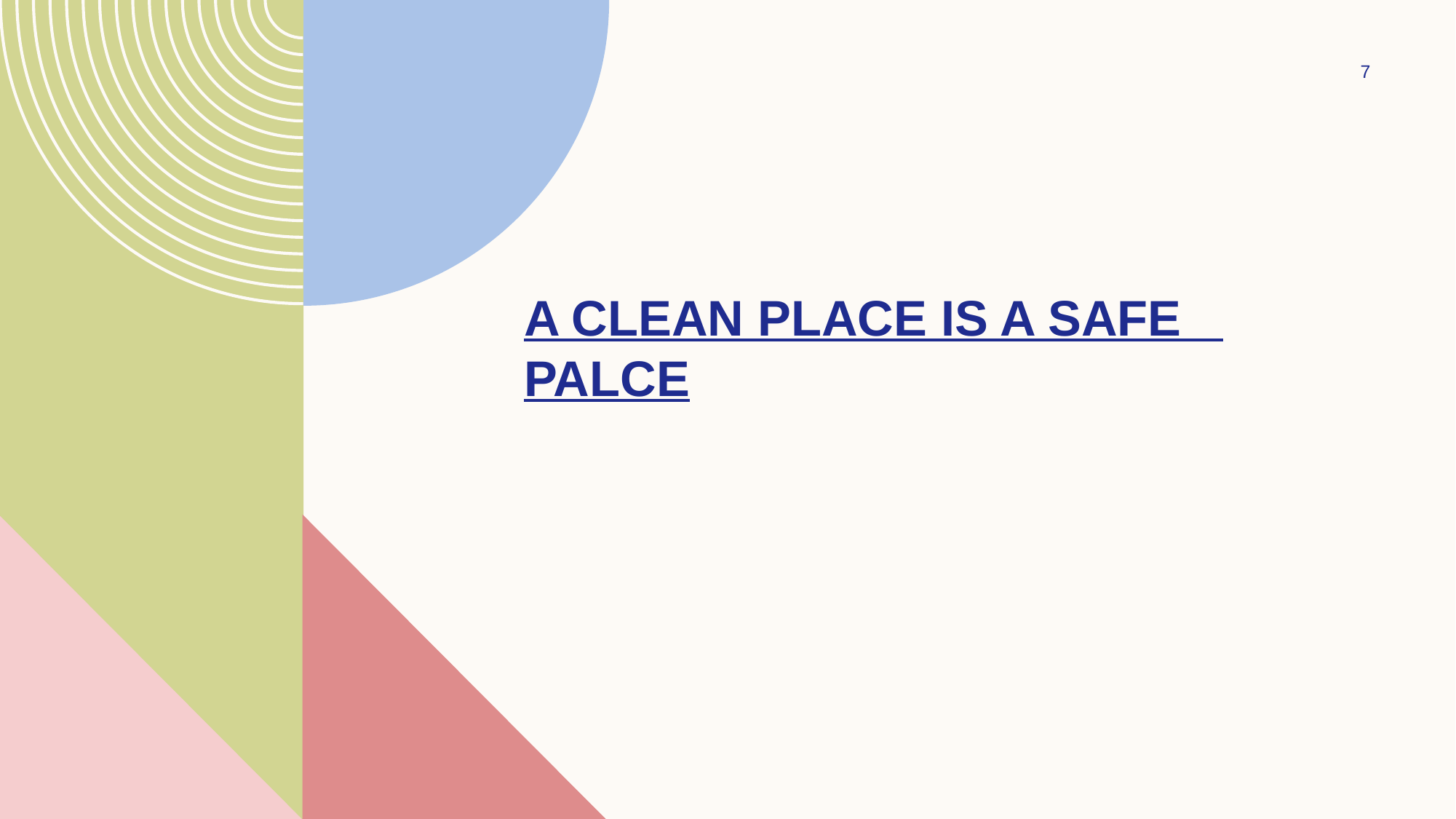

7

# A clean place is a safe palce